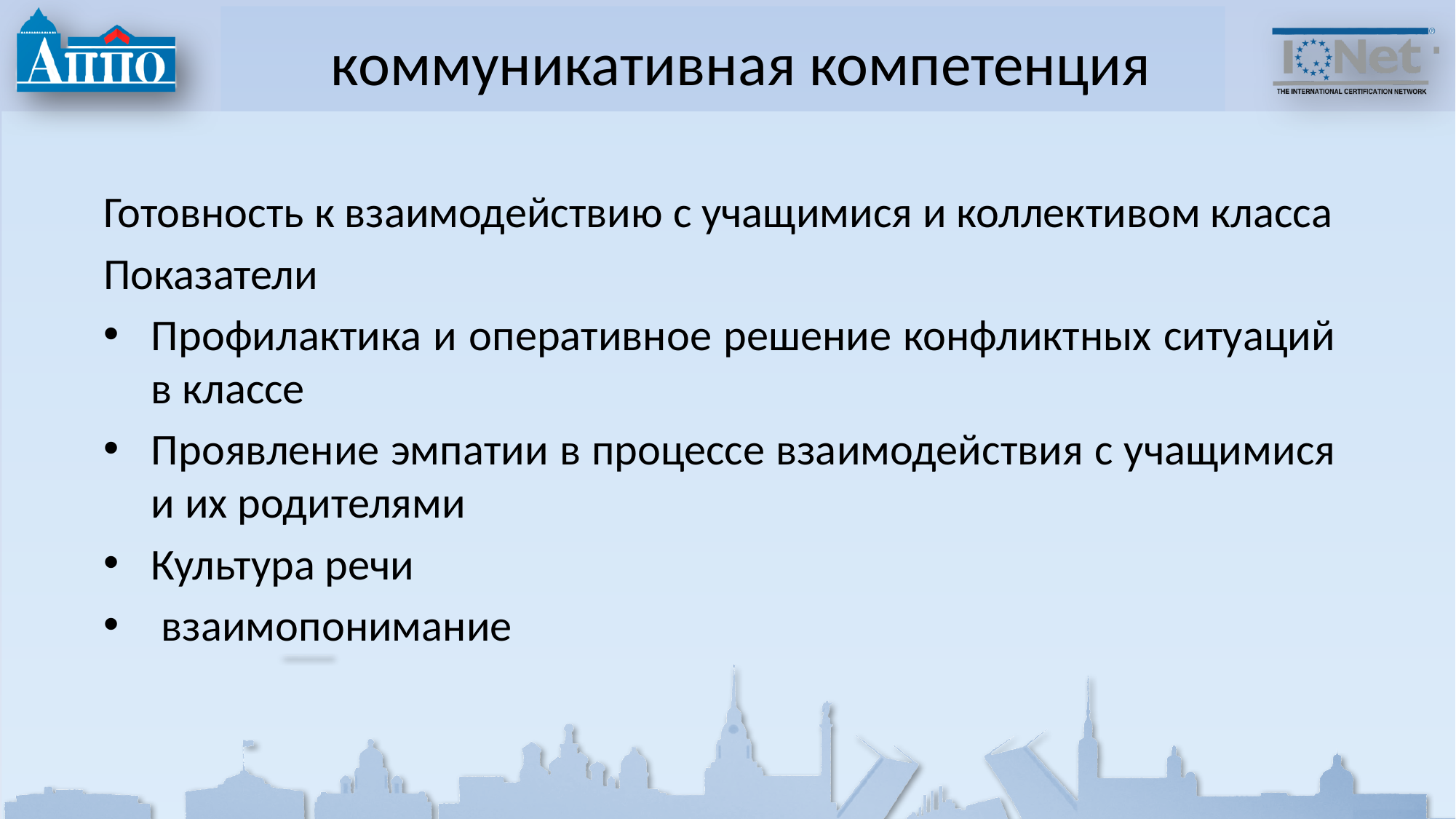

# коммуникативная компетенция
Готовность к взаимодействию с учащимися и коллективом класса
Показатели
Профилактика и оперативное решение конфликтных ситуаций в классе
Проявление эмпатии в процессе взаимодействия с учащимися и их родителями
Культура речи
 взаимопонимание